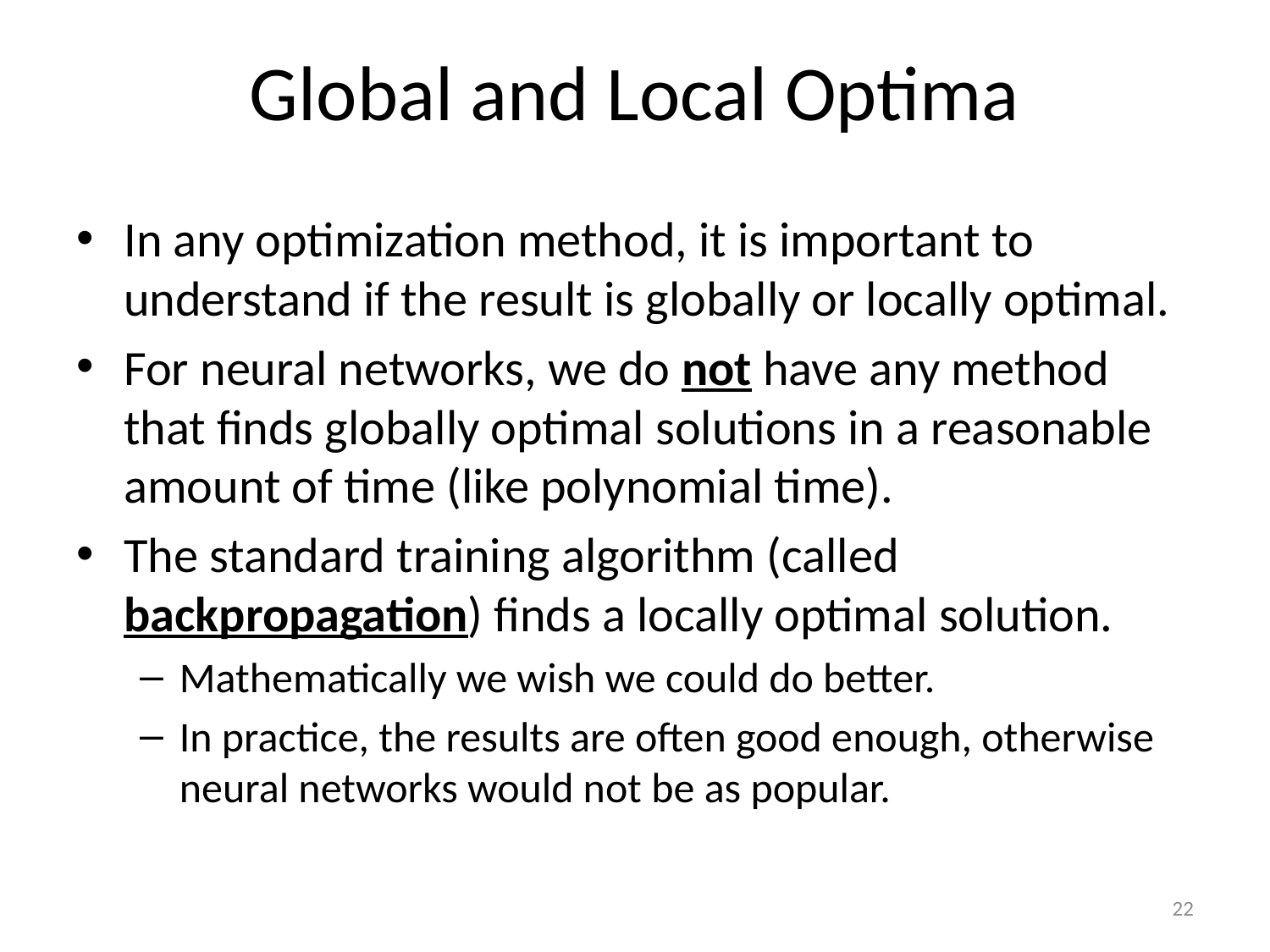

# Global and Local Optima
In any optimization method, it is important to understand if the result is globally or locally optimal.
For neural networks, we do not have any method that finds globally optimal solutions in a reasonable amount of time (like polynomial time).
The standard training algorithm (called backpropagation) finds a locally optimal solution.
Mathematically we wish we could do better.
In practice, the results are often good enough, otherwise neural networks would not be as popular.
22